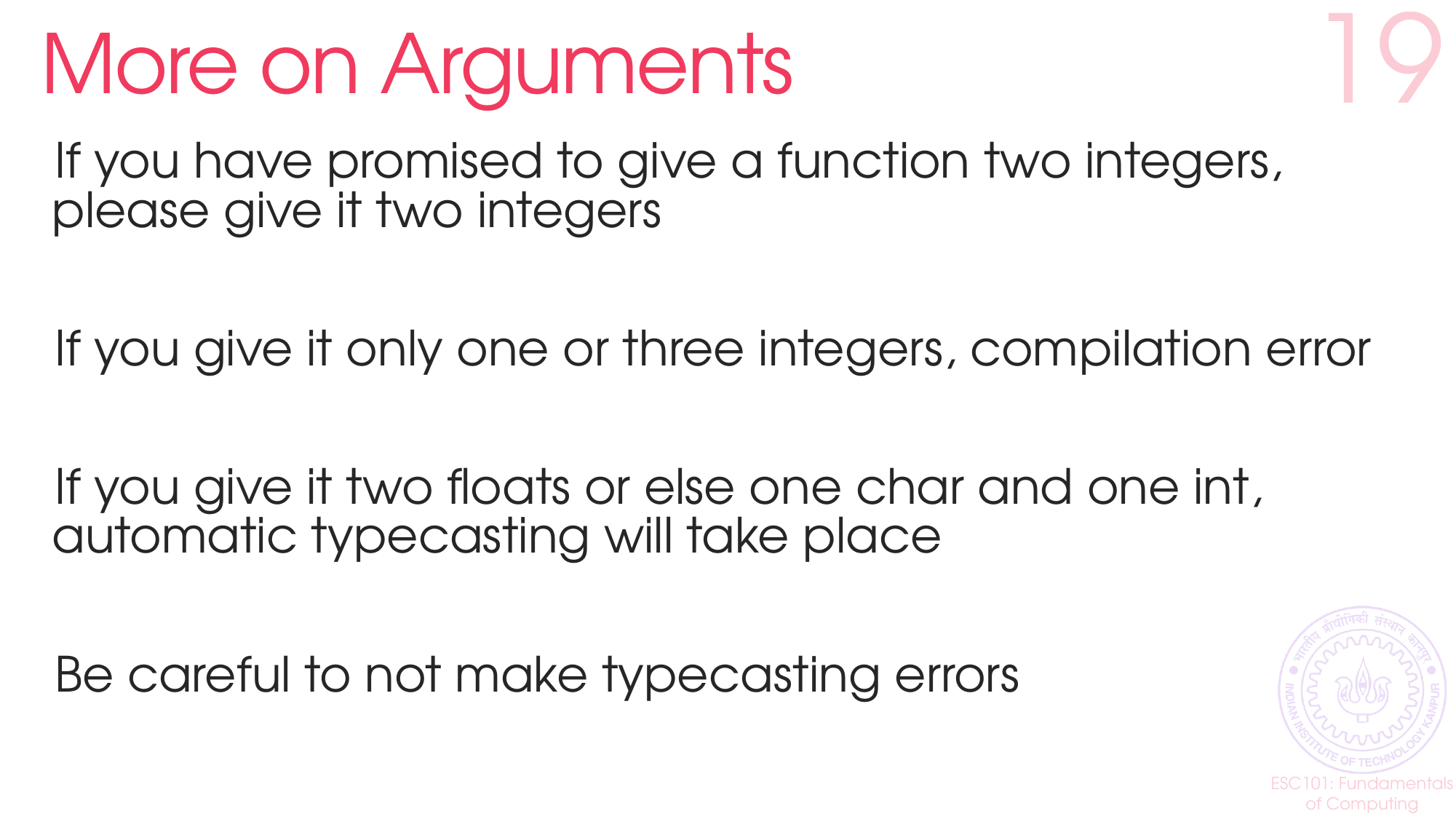

# More on Arguments
19
If you have promised to give a function two integers, please give it two integers

If you give it only one or three integers, compilation error

If you give it two floats or else one char and one int, automatic typecasting will take place

Be careful to not make typecasting errors